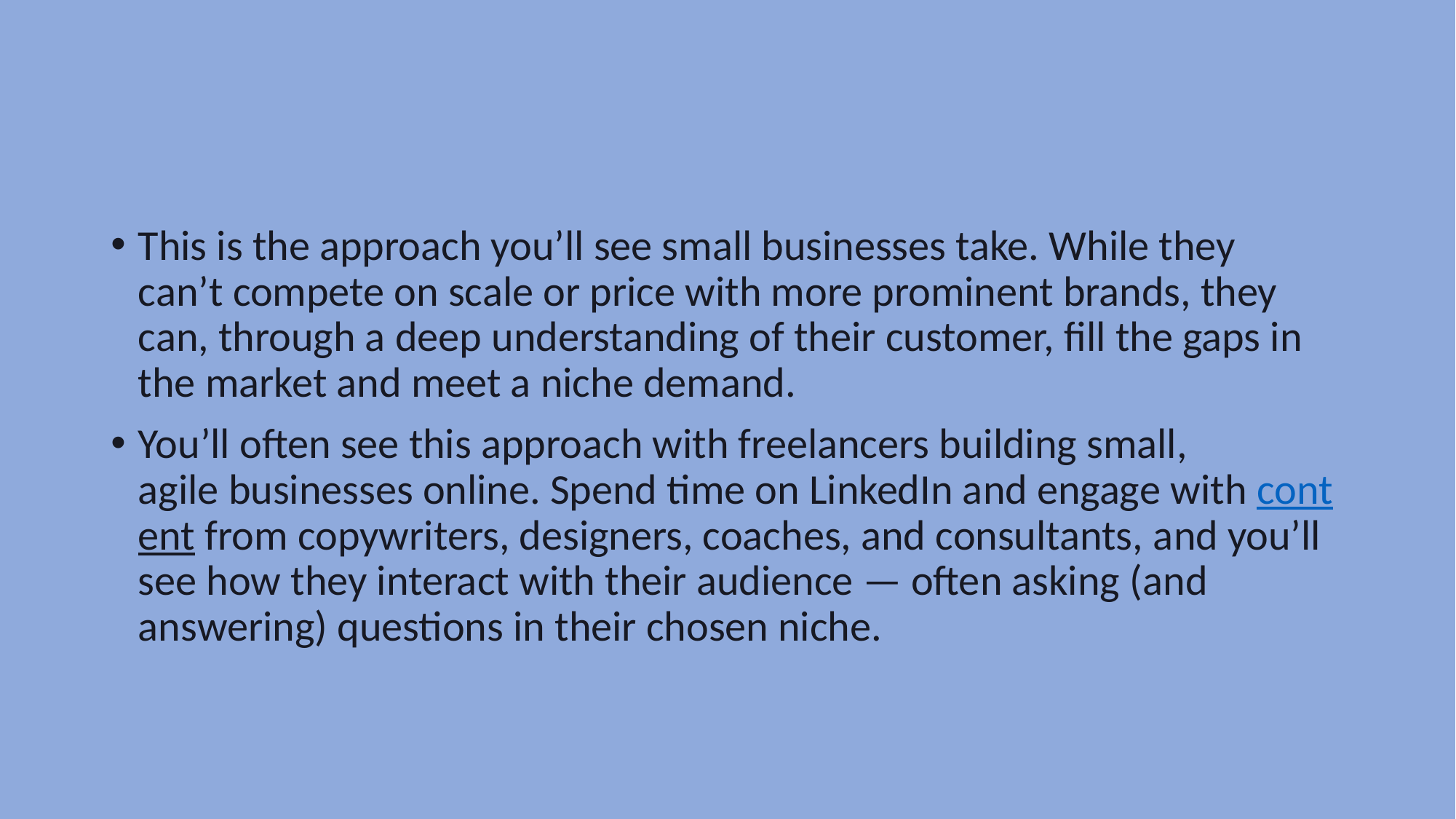

#
This is the approach you’ll see small businesses take. While they can’t compete on scale or price with more prominent brands, they can, through a deep understanding of their customer, fill the gaps in the market and meet a niche demand.
You’ll often see this approach with freelancers building small, agile businesses online. Spend time on LinkedIn and engage with content from copywriters, designers, coaches, and consultants, and you’ll see how they interact with their audience — often asking (and answering) questions in their chosen niche.